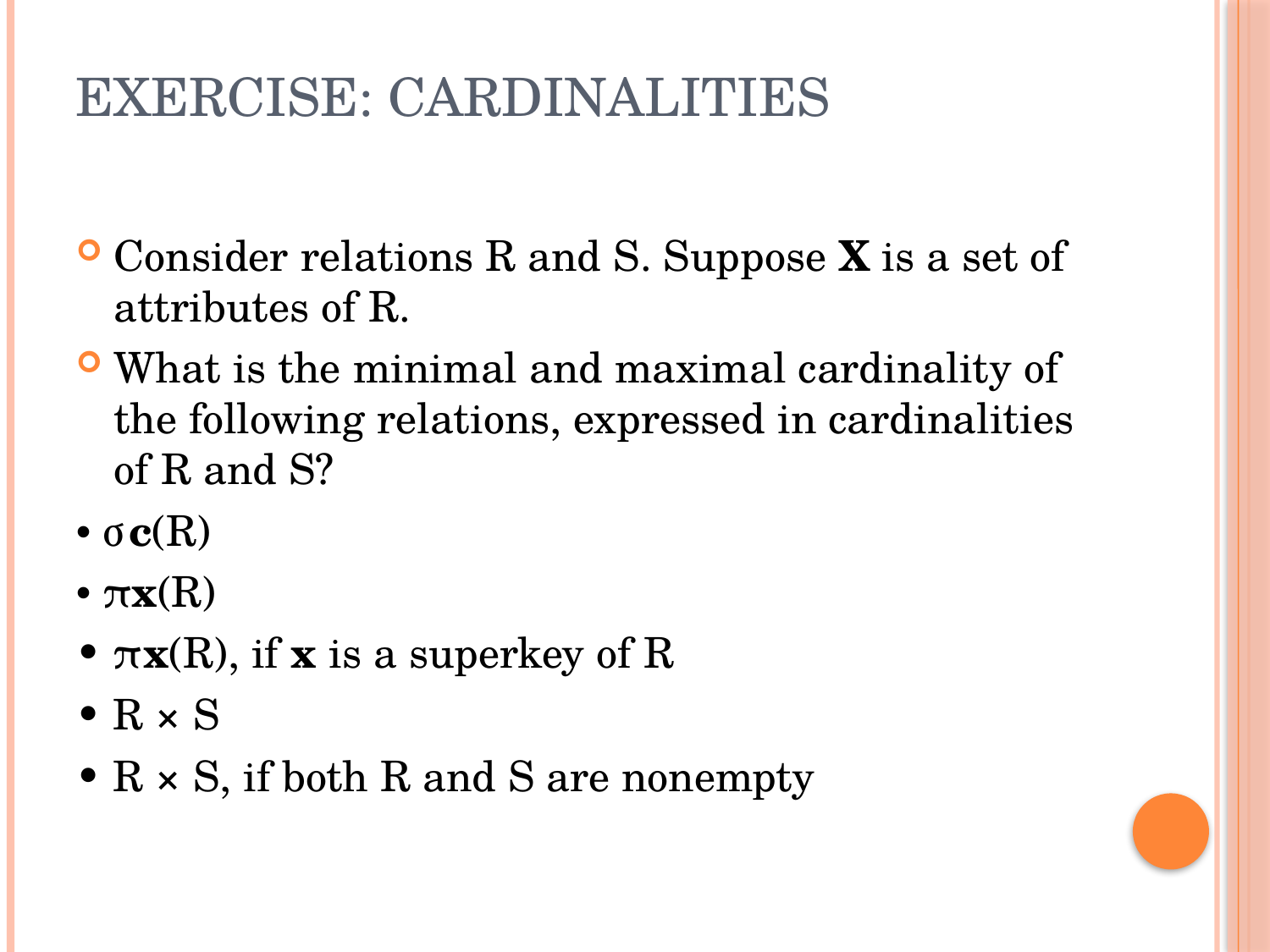

# Exercise: Cardinalities
Consider relations R and S. Suppose X is a set of attributes of R.
What is the minimal and maximal cardinality of the following relations, expressed in cardinalities of R and S?
• σc(R)
• πx(R)
• πx(R), if x is a superkey of R
• R × S
• R × S, if both R and S are nonempty